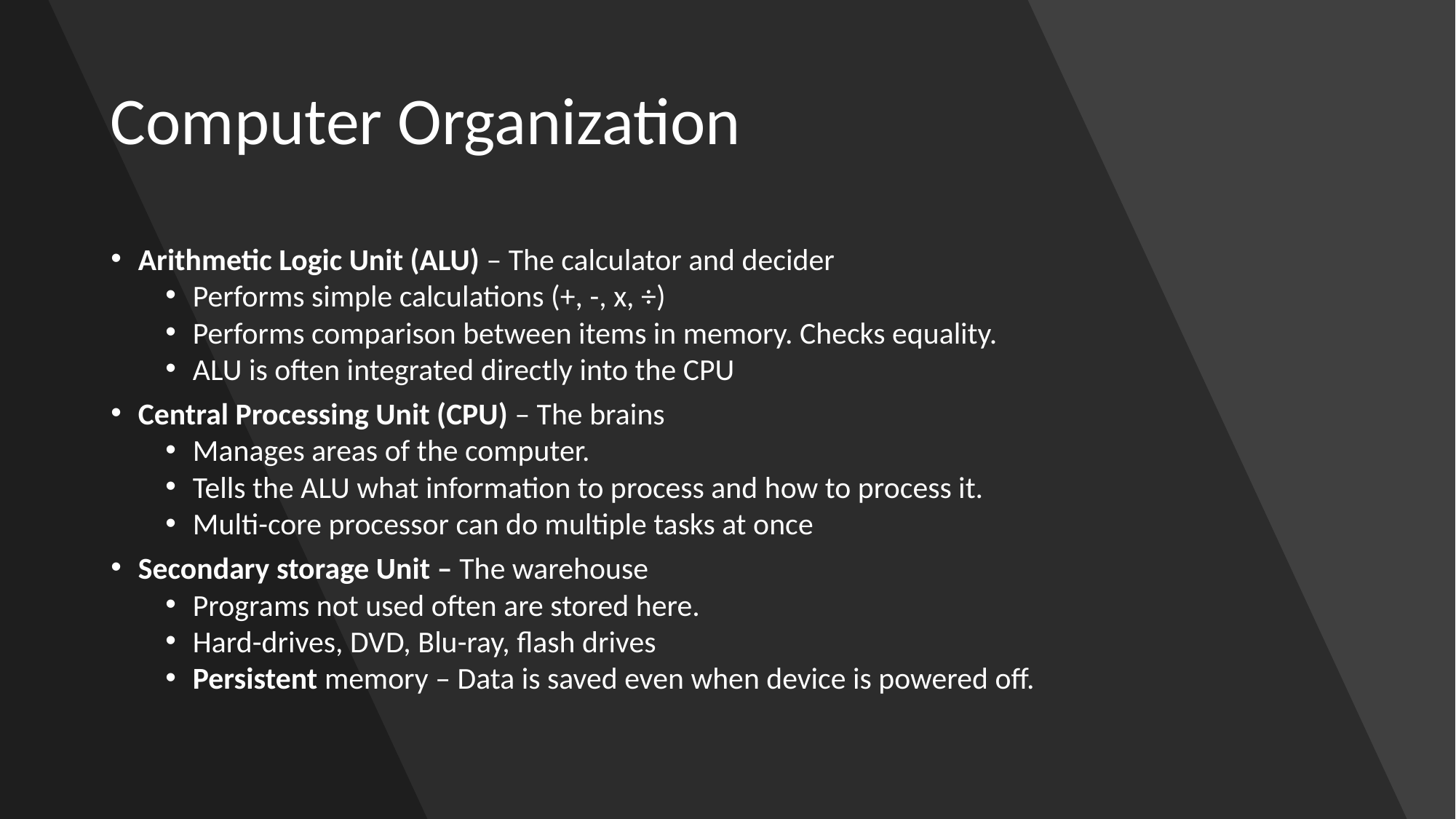

# Computer Organization
Arithmetic Logic Unit (ALU) – The calculator and decider
Performs simple calculations (+, -, x, ÷)
Performs comparison between items in memory. Checks equality.
ALU is often integrated directly into the CPU
Central Processing Unit (CPU) – The brains
Manages areas of the computer.
Tells the ALU what information to process and how to process it.
Multi-core processor can do multiple tasks at once
Secondary storage Unit – The warehouse
Programs not used often are stored here.
Hard-drives, DVD, Blu-ray, flash drives
Persistent memory – Data is saved even when device is powered off.